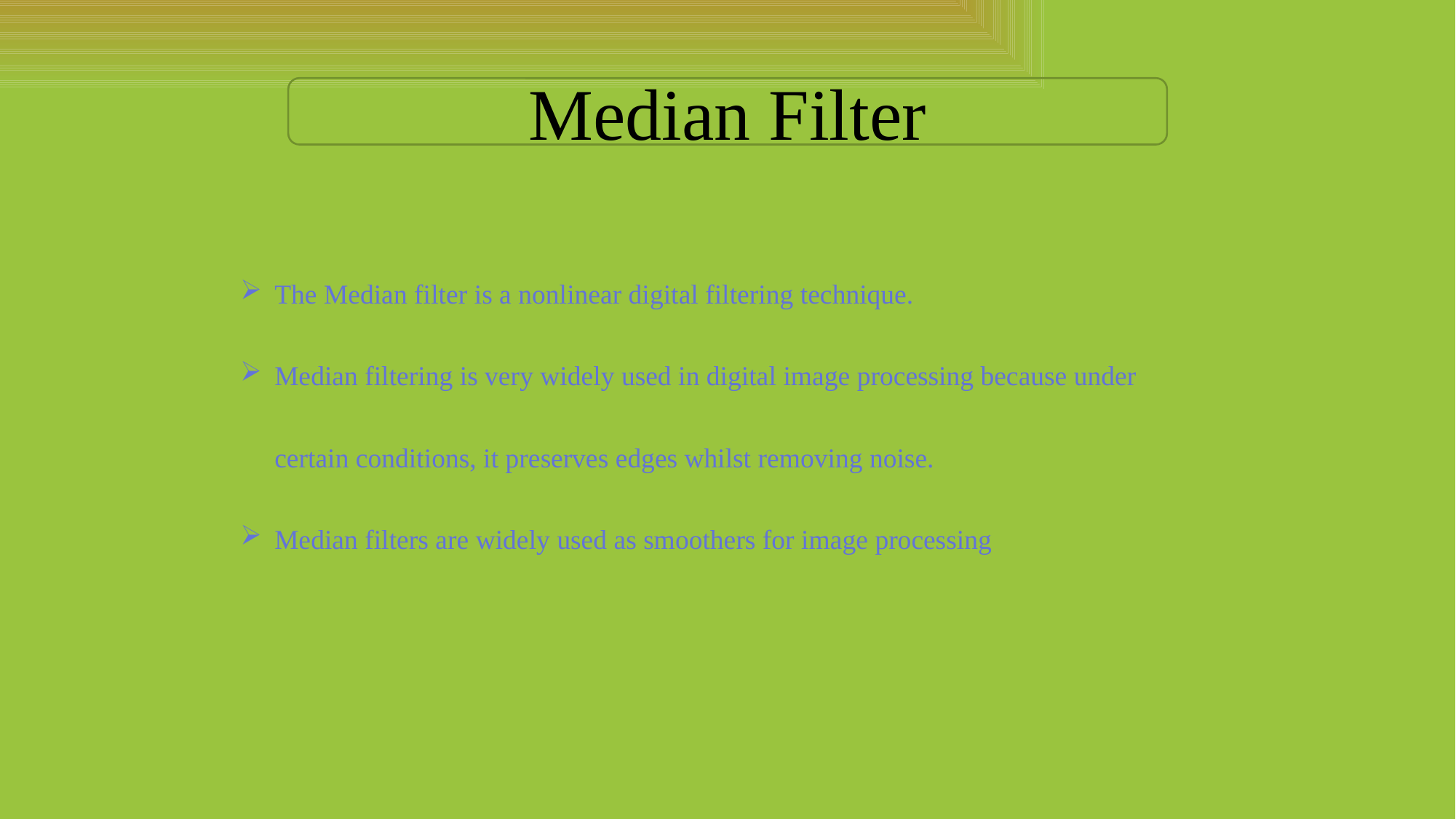

Median Filter
The Median filter is a nonlinear digital filtering technique.
Median filtering is very widely used in digital image processing because under certain conditions, it preserves edges whilst removing noise.
Median filters are widely used as smoothers for image processing

Department of Statistics, Shivaji University, Kolhapur.
6